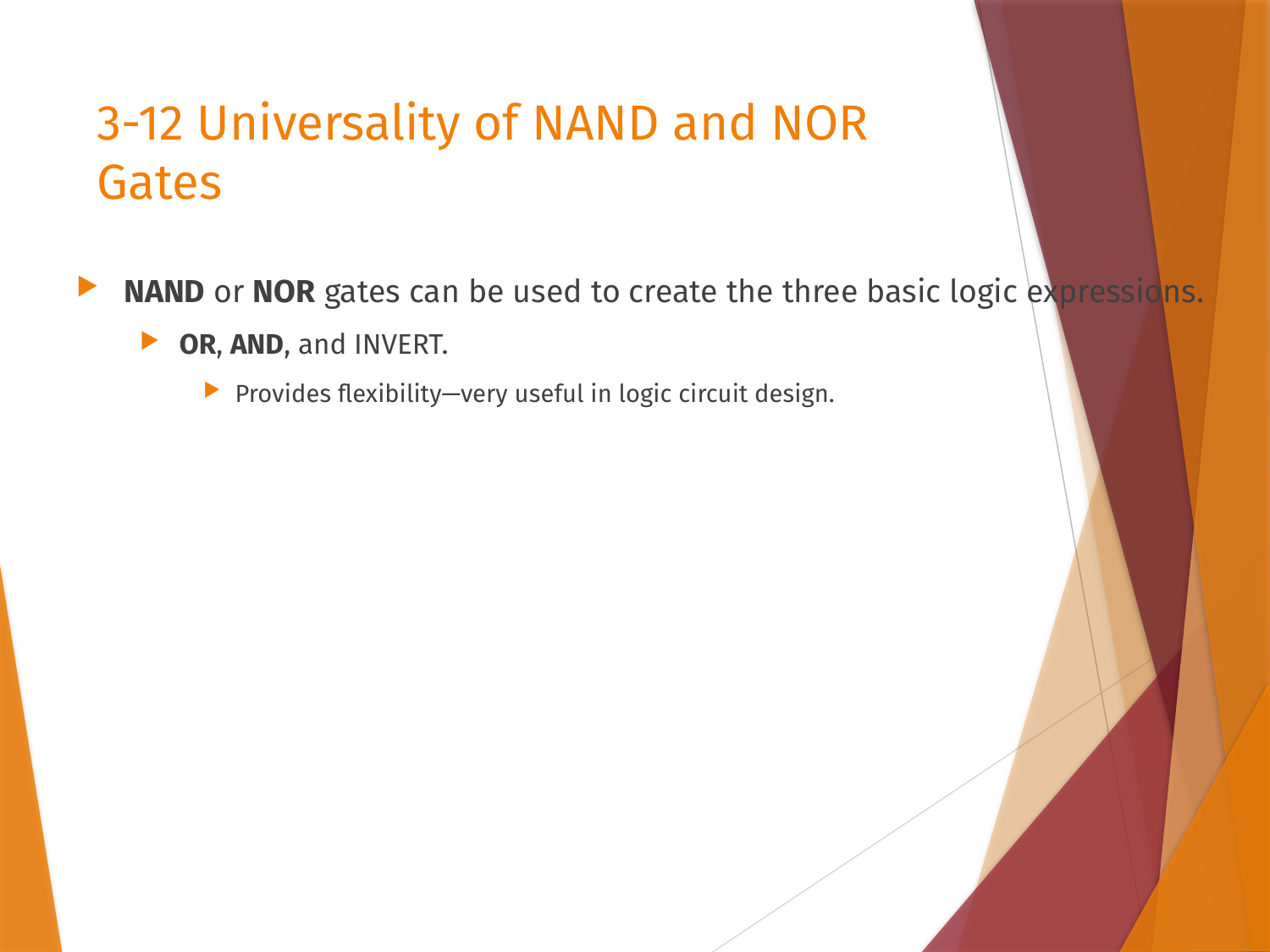

# 3-12 Universality of NAND and NOR Gates
NAND or NOR gates can be used to create the three basic logic expressions.
OR, AND, and INVERT.
Provides flexibility—very useful in logic circuit design.